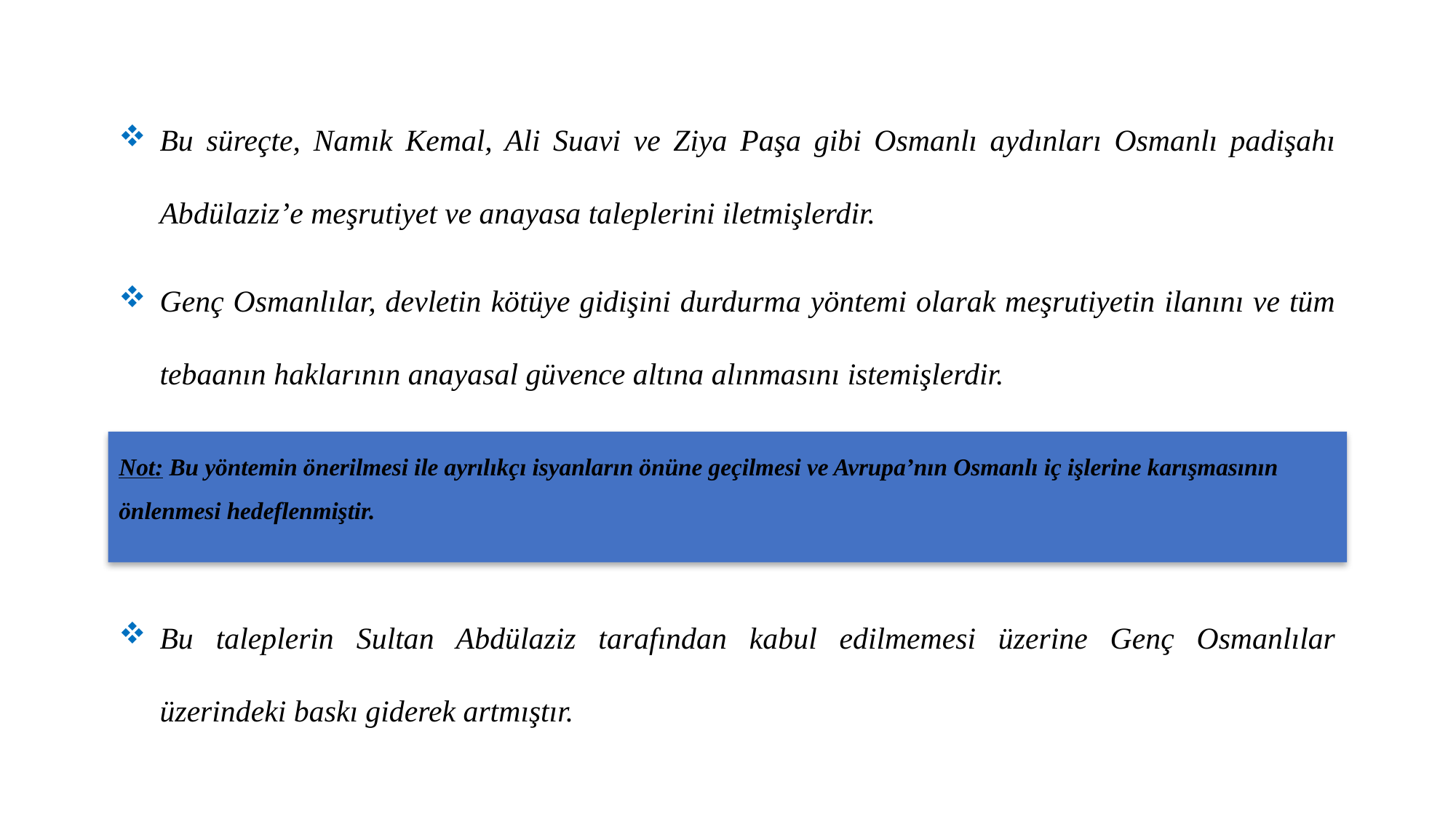

Bu süreçte, Namık Kemal, Ali Suavi ve Ziya Paşa gibi Osmanlı aydınları Osmanlı padişahı Abdülaziz’e meşrutiyet ve anayasa taleplerini iletmişlerdir.
Genç Osmanlılar, devletin kötüye gidişini durdurma yöntemi olarak meşrutiyetin ilanını ve tüm tebaanın haklarının anayasal güvence altına alınmasını istemişlerdir.

Bu taleplerin Sultan Abdülaziz tarafından kabul edilmemesi üzerine Genç Osmanlılar üzerindeki baskı giderek artmıştır.

Not: Bu yöntemin önerilmesi ile ayrılıkçı isyanların önüne geçilmesi ve Avrupa’nın Osmanlı iç işlerine karışmasının önlenmesi hedeflenmiştir.